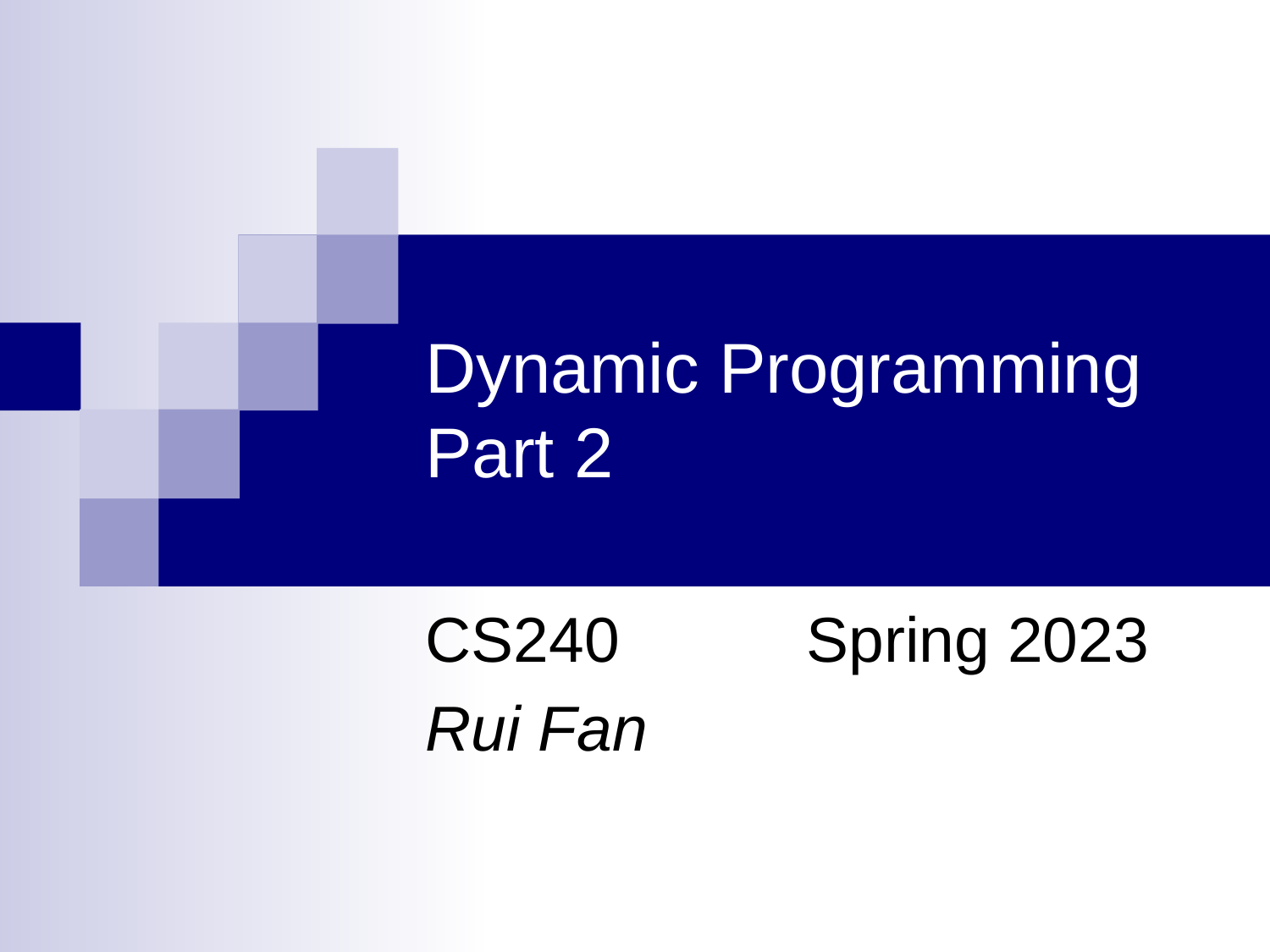

# Dynamic Programming Part 2
CS240		Spring 2023
Rui Fan